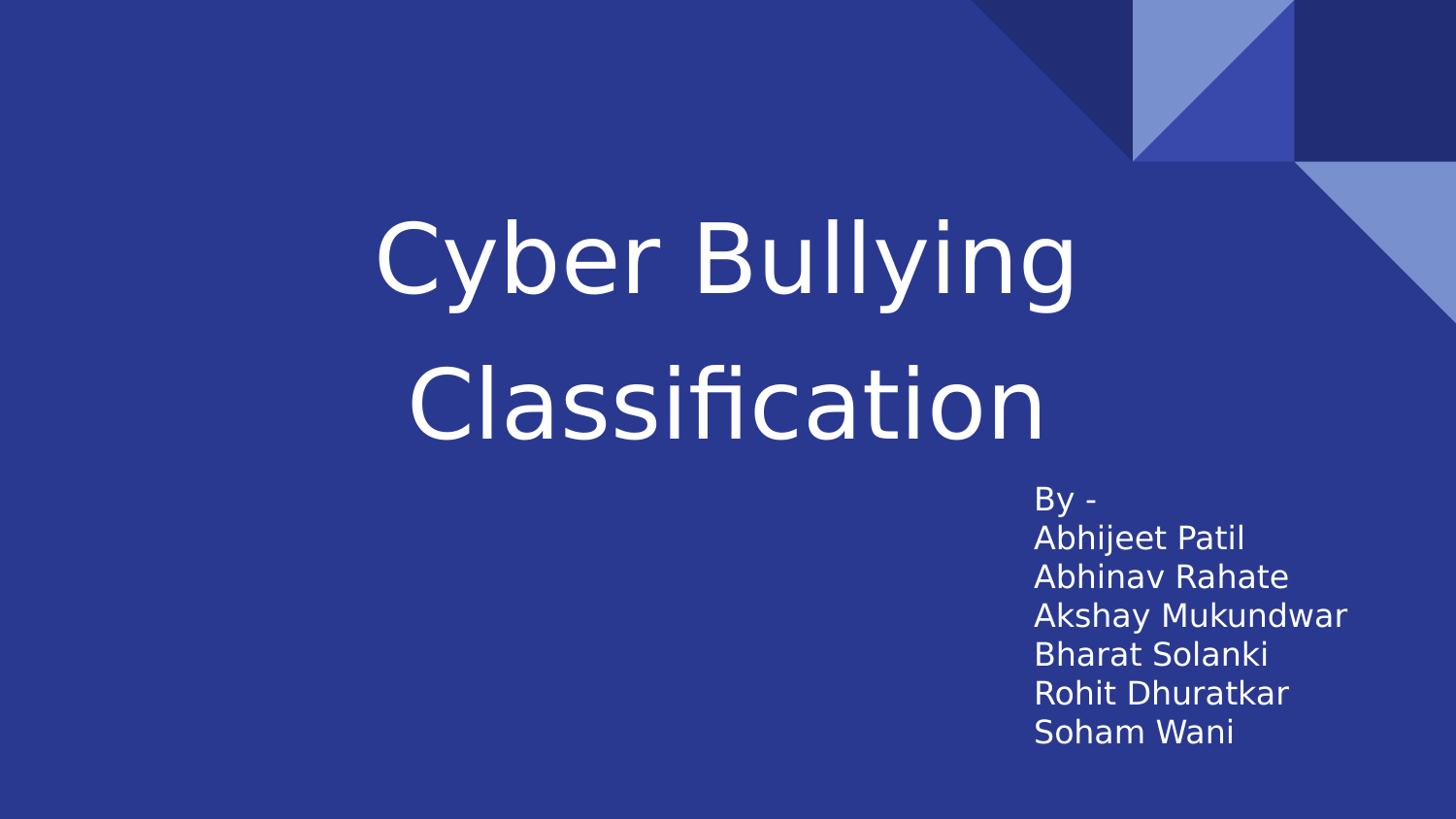

# Cyber Bullying Classification
By -
Abhijeet Patil
Abhinav Rahate
Akshay Mukundwar
Bharat Solanki
Rohit Dhuratkar
Soham Wani